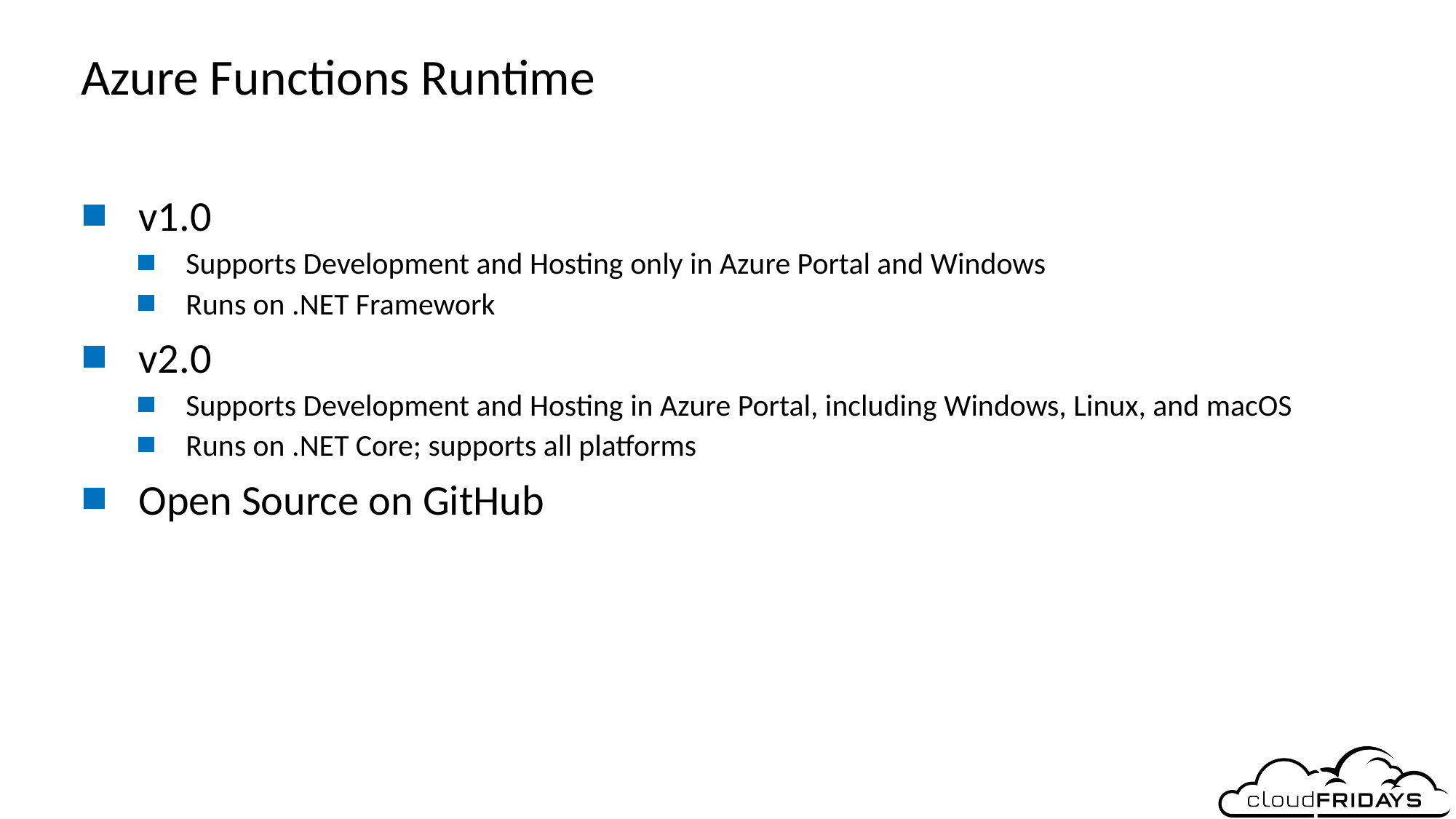

# Azure Functions Runtime
v1.0
Supports Development and Hosting only in Azure Portal and Windows
Runs on .NET Framework
v2.0
Supports Development and Hosting in Azure Portal, including Windows, Linux, and macOS
Runs on .NET Core; supports all platforms
Open Source on GitHub